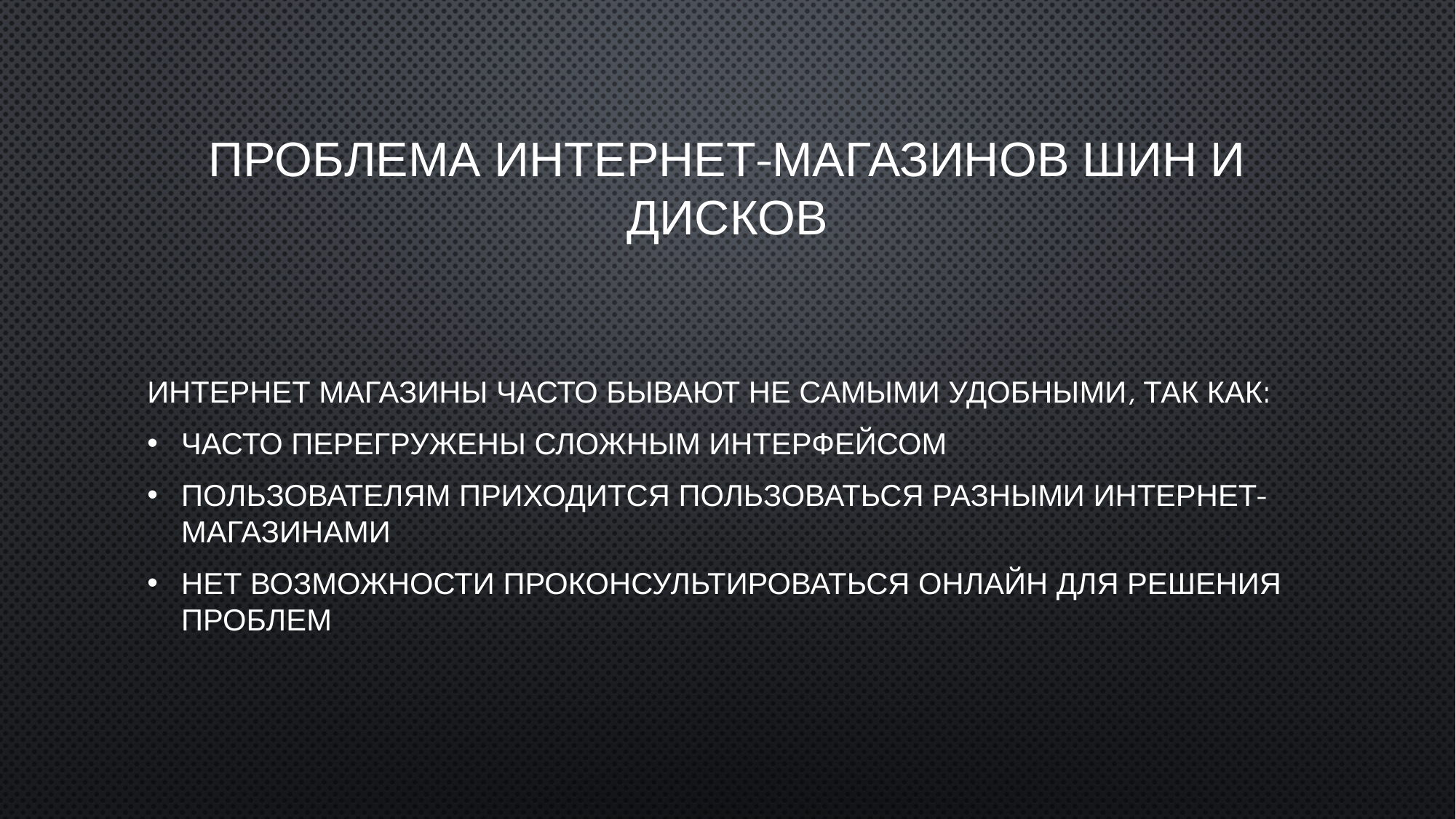

# Проблема интернет-магазинов шин и дисков
Интернет магазины часто бывают не самыми удобными, так как:
Часто перегружены сложным интерфейсом
Пользователям приходится пользоваться разными интернет-магазинами
Нет возможности проконсультироваться онлайн для решения проблем